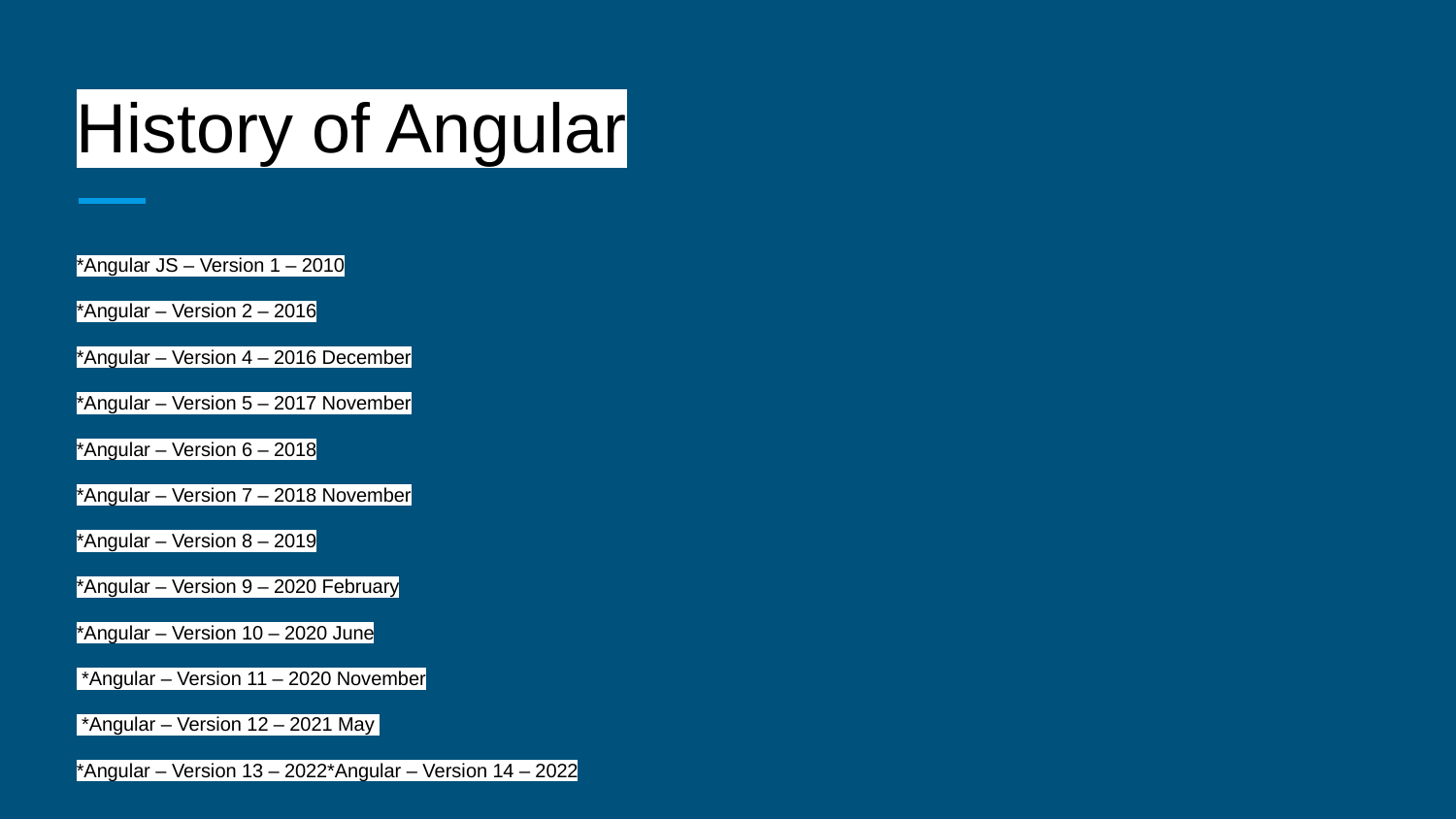

# History of Angular
*Angular JS – Version 1 – 2010
*Angular – Version 2 – 2016
*Angular – Version 4 – 2016 December
*Angular – Version 5 – 2017 November
*Angular – Version 6 – 2018
*Angular – Version 7 – 2018 November
*Angular – Version 8 – 2019
*Angular – Version 9 – 2020 February
*Angular – Version 10 – 2020 June
 *Angular – Version 11 – 2020 November
 *Angular – Version 12 – 2021 May
*Angular – Version 13 – 2022*Angular – Version 14 – 2022